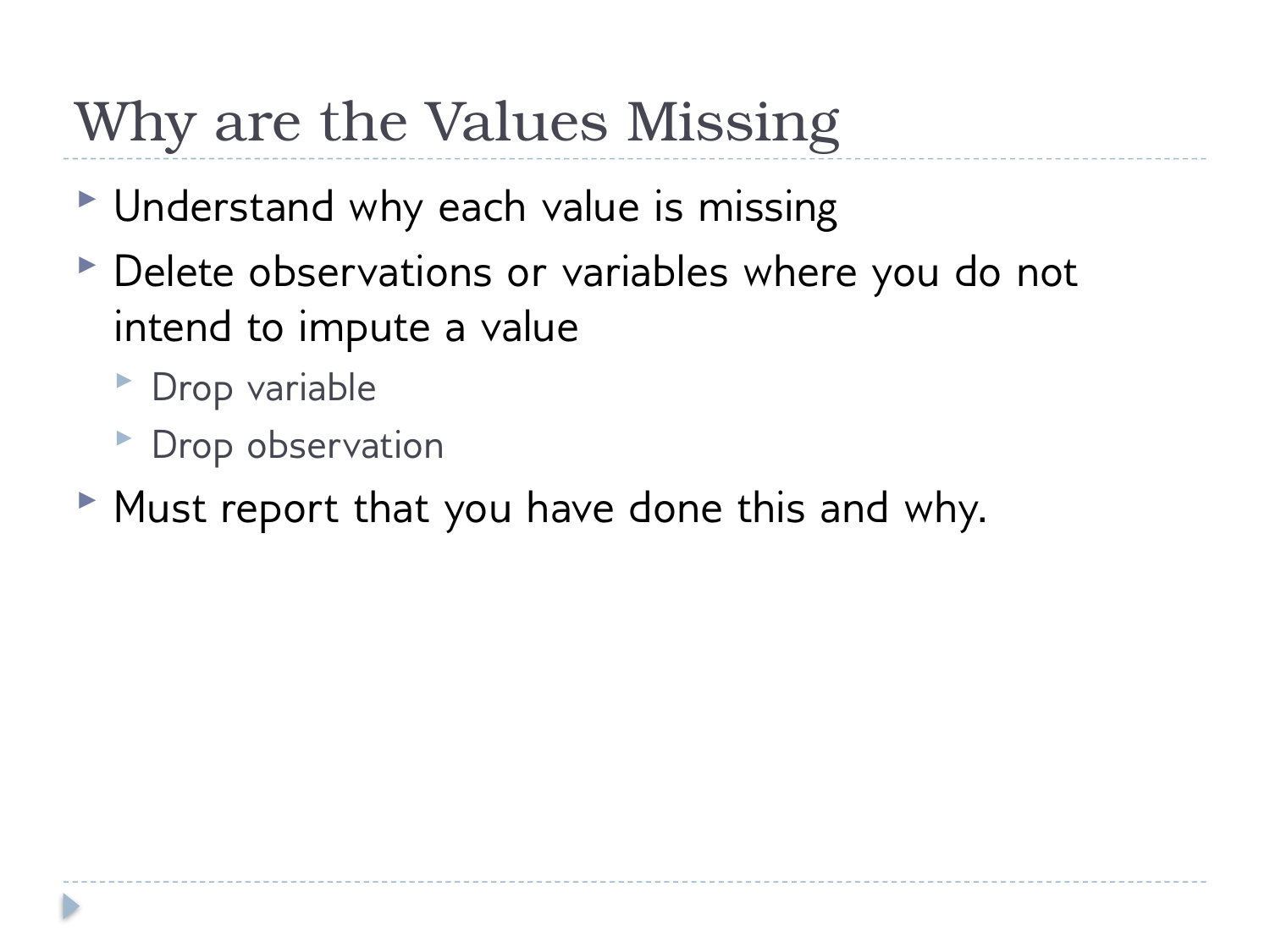

# Why are the Values Missing
Understand why each value is missing
Delete observations or variables where you do not intend to impute a value
Drop variable
Drop observation
Must report that you have done this and why.